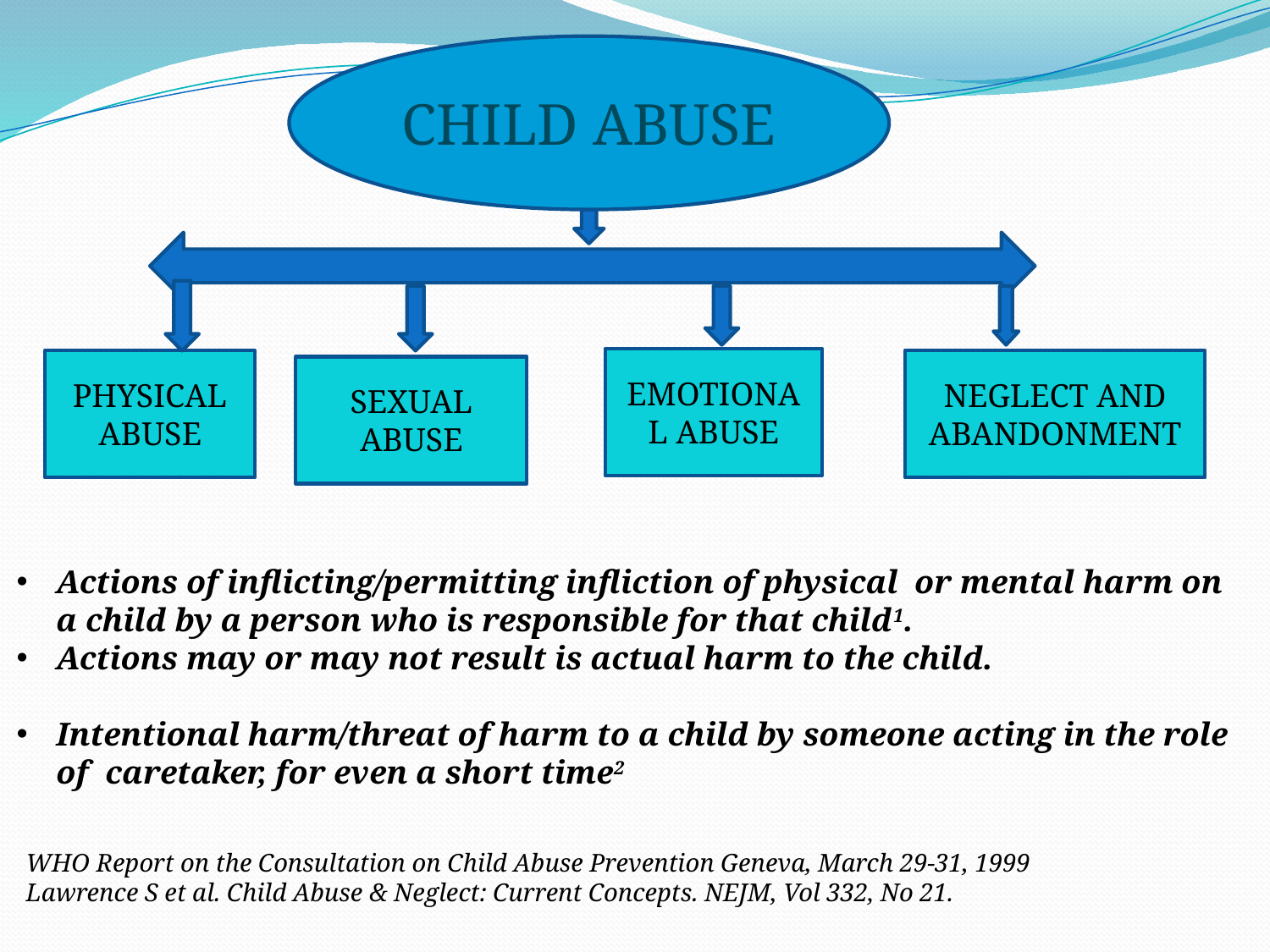

CHILD ABUSE

EMOTIONAL ABUSE
PHYSICAL ABUSE
NEGLECT AND ABANDONMENT
SEXUAL ABUSE
Actions of inflicting/permitting infliction of physical  or mental harm on a child by a person who is responsible for that child1.
Actions may or may not result is actual harm to the child.

Intentional harm/threat of harm to a child by someone acting in the role of  caretaker, for even a short time2
WHO Report on the Consultation on Child Abuse Prevention Geneva, March 29-31, 1999
Lawrence S et al. Child Abuse & Neglect: Current Concepts. NEJM, Vol 332, No 21.